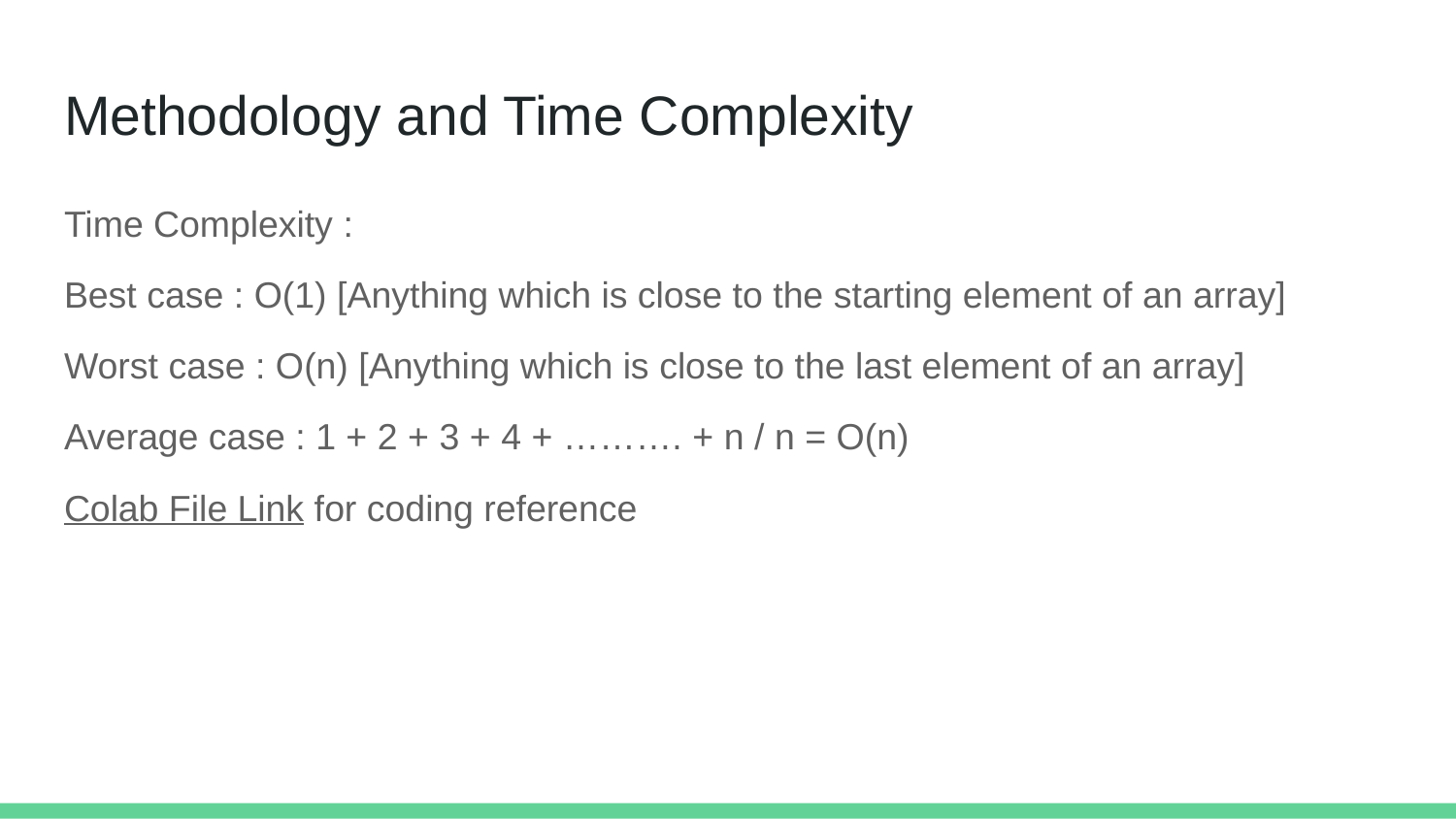

# Methodology and Time Complexity
Time Complexity :
Best case : O(1) [Anything which is close to the starting element of an array]
Worst case : O(n) [Anything which is close to the last element of an array]
Average case : 1 + 2 + 3 + 4 + ………. + n / n = O(n)
Colab File Link for coding reference